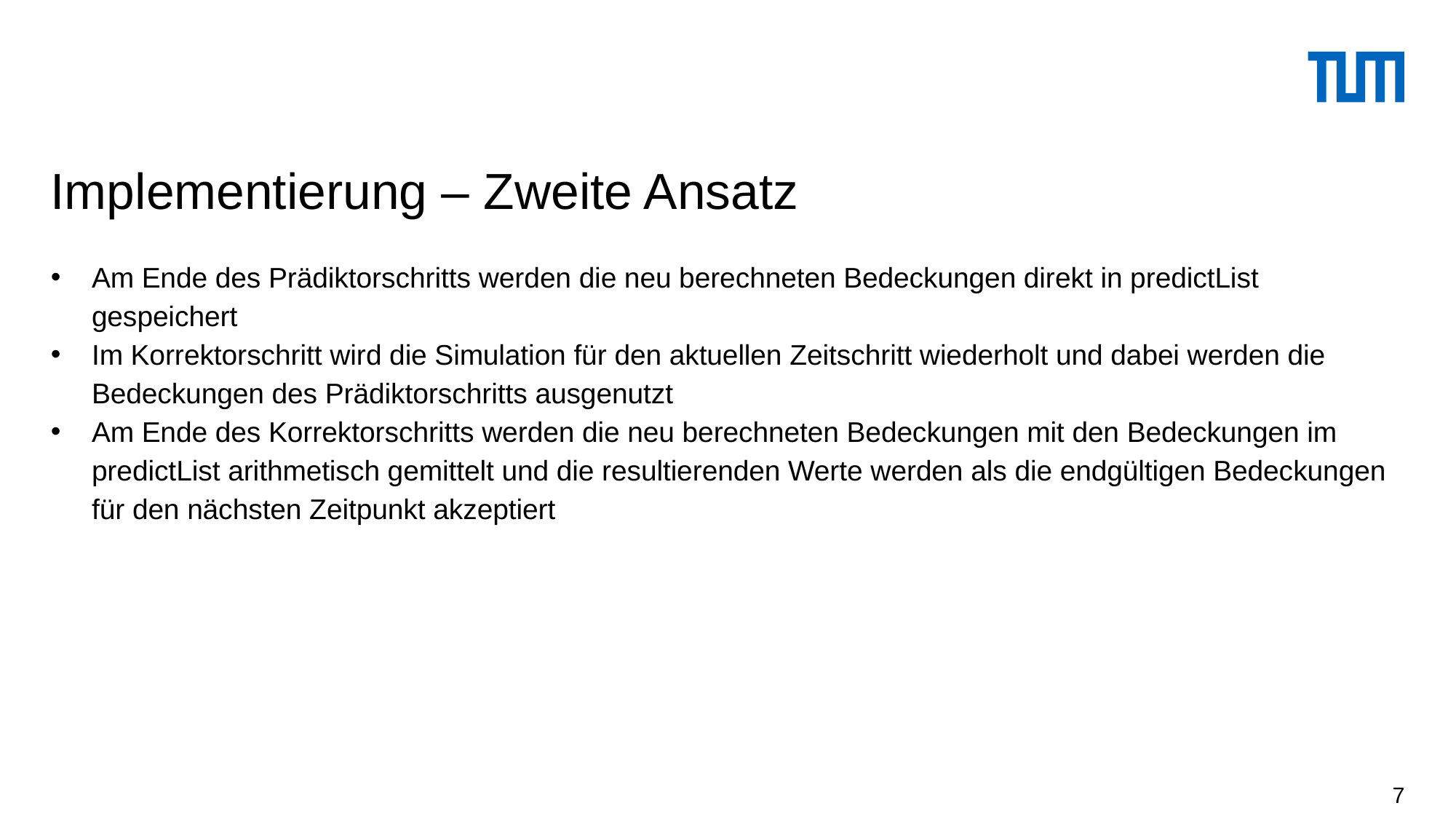

# Implementierung – Zweite Ansatz
Am Ende des Prädiktorschritts werden die neu berechneten Bedeckungen direkt in predictList gespeichert
Im Korrektorschritt wird die Simulation für den aktuellen Zeitschritt wiederholt und dabei werden die Bedeckungen des Prädiktorschritts ausgenutzt
Am Ende des Korrektorschritts werden die neu berechneten Bedeckungen mit den Bedeckungen im predictList arithmetisch gemittelt und die resultierenden Werte werden als die endgültigen Bedeckungen für den nächsten Zeitpunkt akzeptiert
7